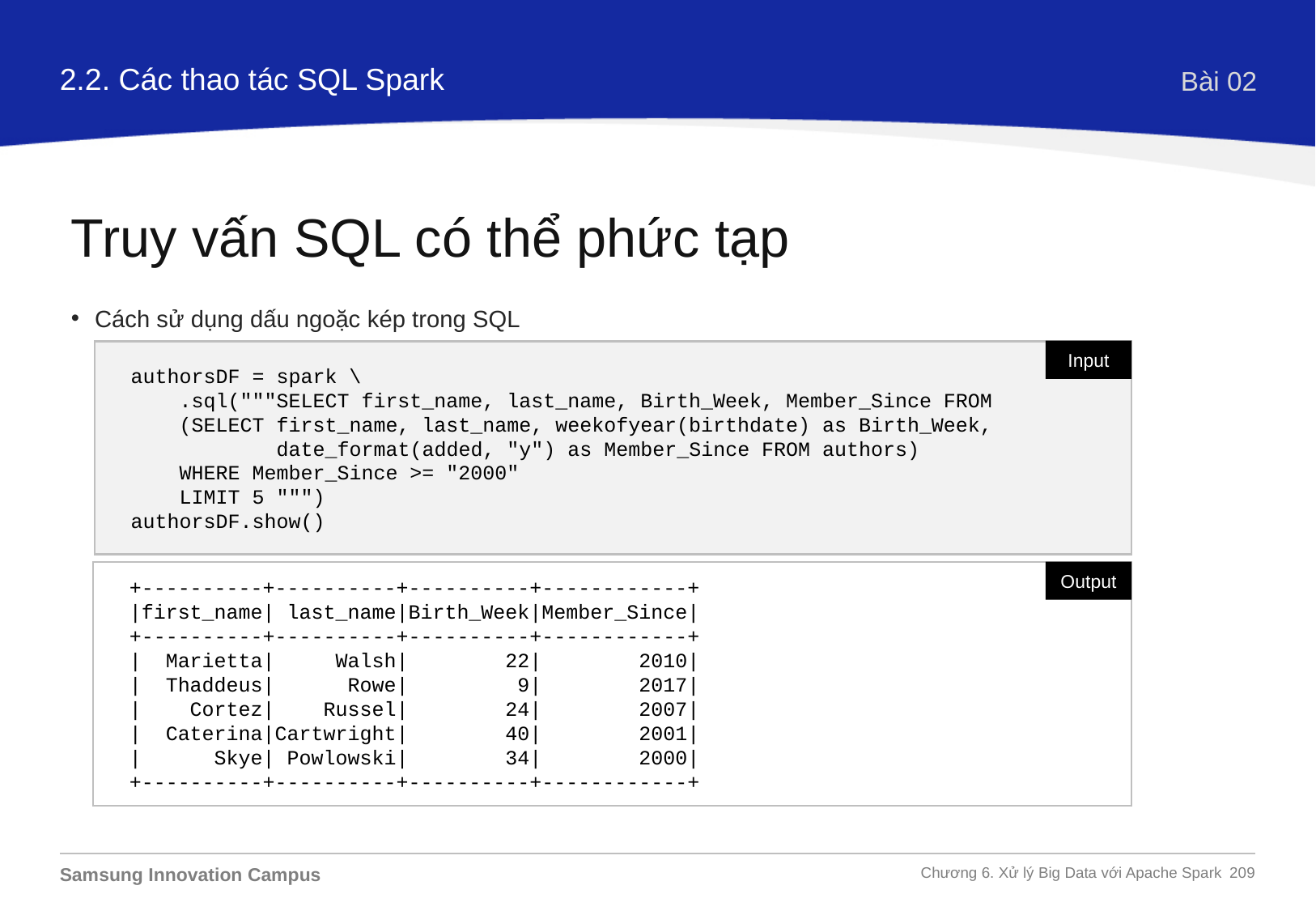

2.2. Các thao tác SQL Spark
Bài 02
Truy vấn SQL có thể phức tạp
Cách sử dụng dấu ngoặc kép trong SQL
Input
authorsDF = spark \
    .sql("""SELECT first_name, last_name, Birth_Week, Member_Since FROM
    (SELECT first_name, last_name, weekofyear(birthdate) as Birth_Week,
            date_format(added, "y") as Member_Since FROM authors)
    WHERE Member_Since >= "2000"
    LIMIT 5 """)
authorsDF.show()
+----------+----------+----------+------------+
|first_name| last_name|Birth_Week|Member_Since|
+----------+----------+----------+------------+
|  Marietta|     Walsh|        22|        2010|
|  Thaddeus|      Rowe|         9|        2017|
|    Cortez|    Russel|        24|        2007|
|  Caterina|Cartwright|        40|        2001|
|      Skye| Powlowski|        34|        2000|
+----------+----------+----------+------------+
Output